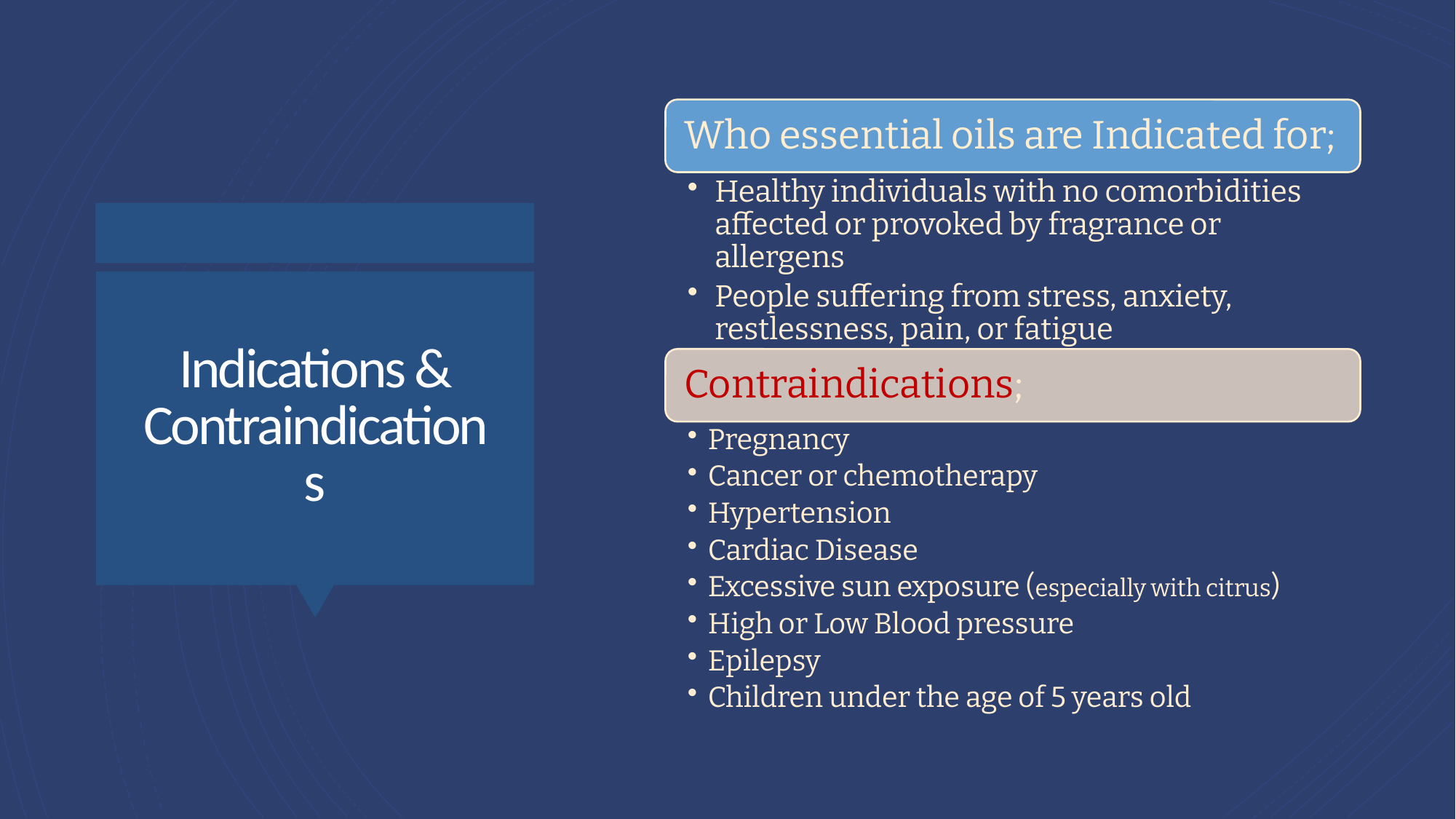

Who essential oils are Indicated for;
Healthy individuals with no comorbidities affected or provoked by fragrance or allergens
People suffering from stress, anxiety, restlessness, pain, or fatigue
Contraindications;
Pregnancy
Cancer or chemotherapy
Hypertension
Cardiac Disease
Excessive sun exposure (especially with citrus)
High or Low Blood pressure
Epilepsy
Children under the age of 5 years old
# Indications & Contraindications